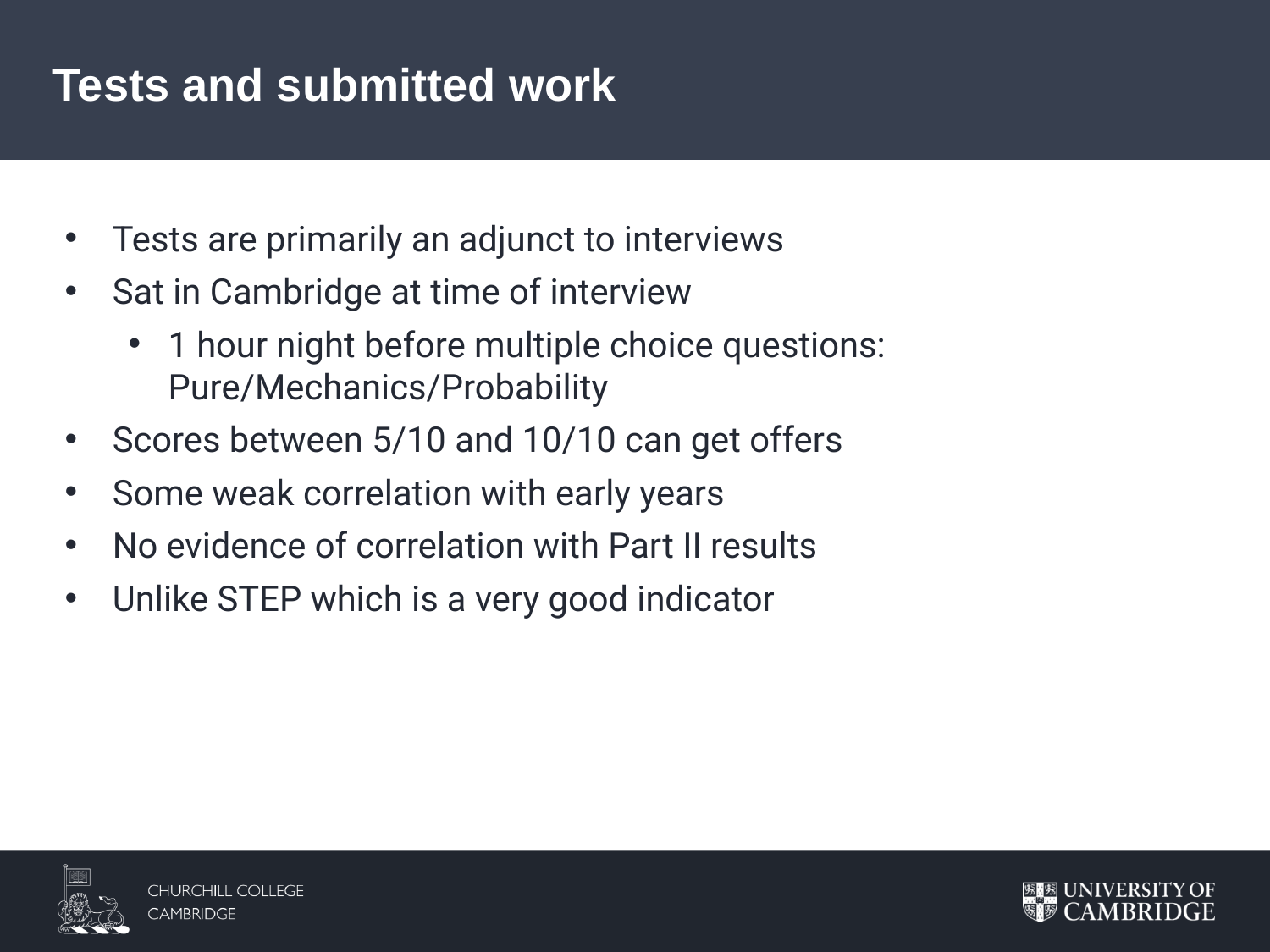

Tests and submitted work
Tests are primarily an adjunct to interviews
Sat in Cambridge at time of interview
1 hour night before multiple choice questions: Pure/Mechanics/Probability
Scores between 5/10 and 10/10 can get offers
Some weak correlation with early years
No evidence of correlation with Part II results
Unlike STEP which is a very good indicator